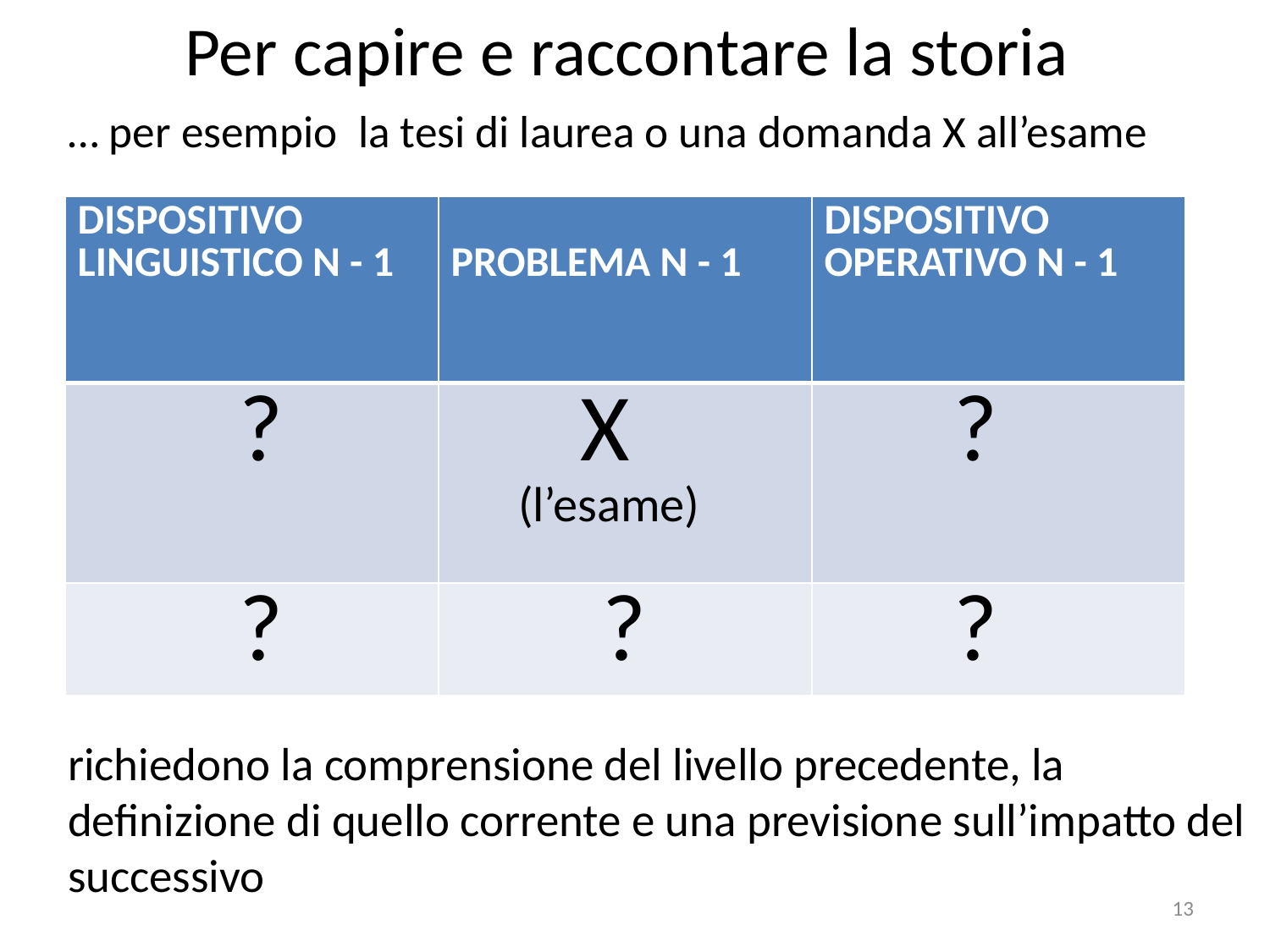

# Per capire e raccontare la storia
… per esempio  la tesi di laurea o una domanda X all’esame

richiedono la comprensione del livello precedente, la definizione di quello corrente e una previsione sull’impatto del successivo

| DISPOSITIVO LINGUISTICO N - 1 | PROBLEMA N - 1 | DISPOSITIVO OPERATIVO N - 1 |
| --- | --- | --- |
| ? | X (l’esame) | ? |
| ? | ? | ? |
13